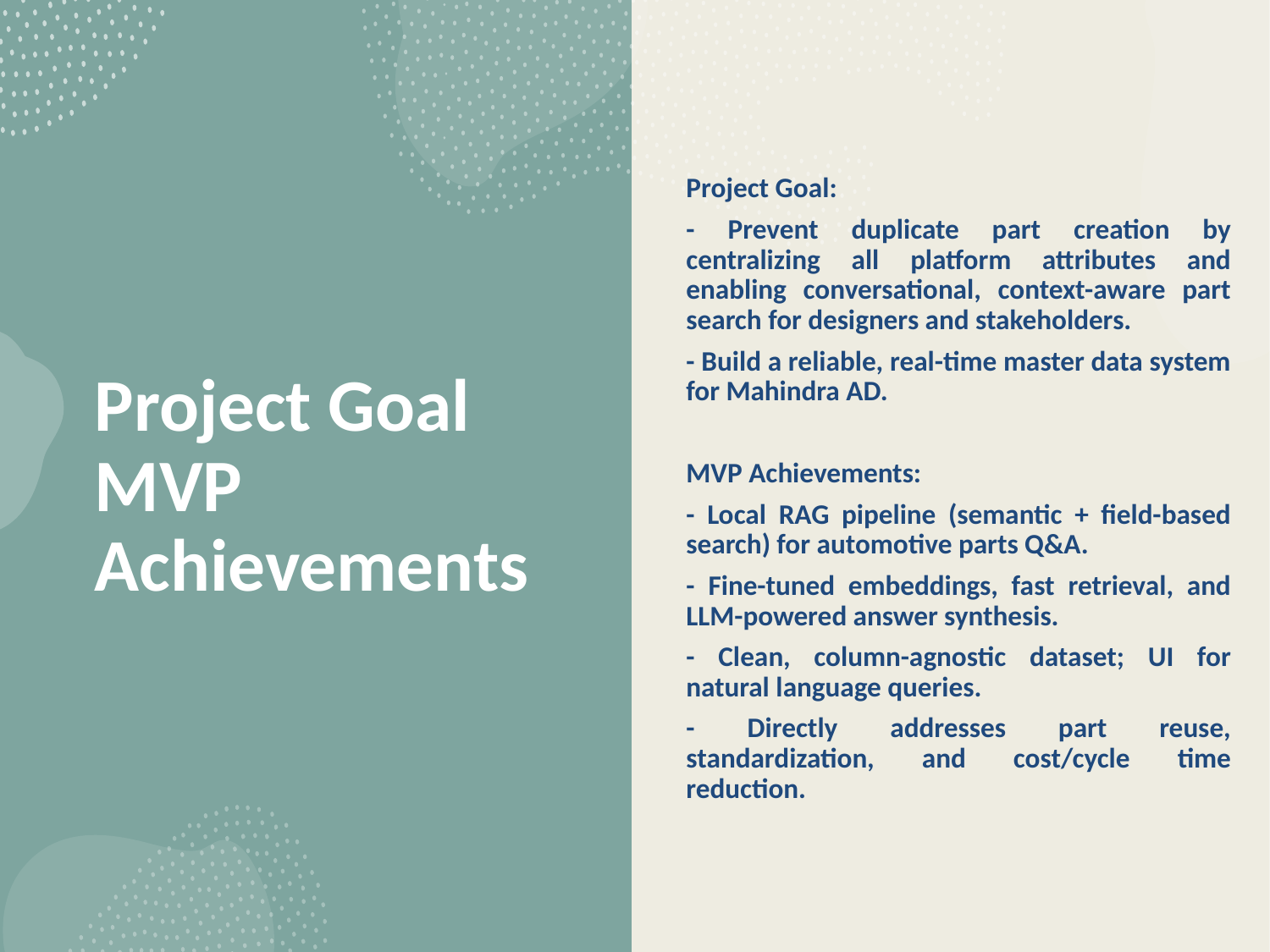

Project Goal:
- Prevent duplicate part creation by centralizing all platform attributes and enabling conversational, context-aware part search for designers and stakeholders.
- Build a reliable, real-time master data system for Mahindra AD.

MVP Achievements:
- Local RAG pipeline (semantic + field-based search) for automotive parts Q&A.
- Fine-tuned embeddings, fast retrieval, and LLM-powered answer synthesis.
- Clean, column-agnostic dataset; UI for natural language queries.
- Directly addresses part reuse, standardization, and cost/cycle time reduction.

# Project Goal MVP Achievements